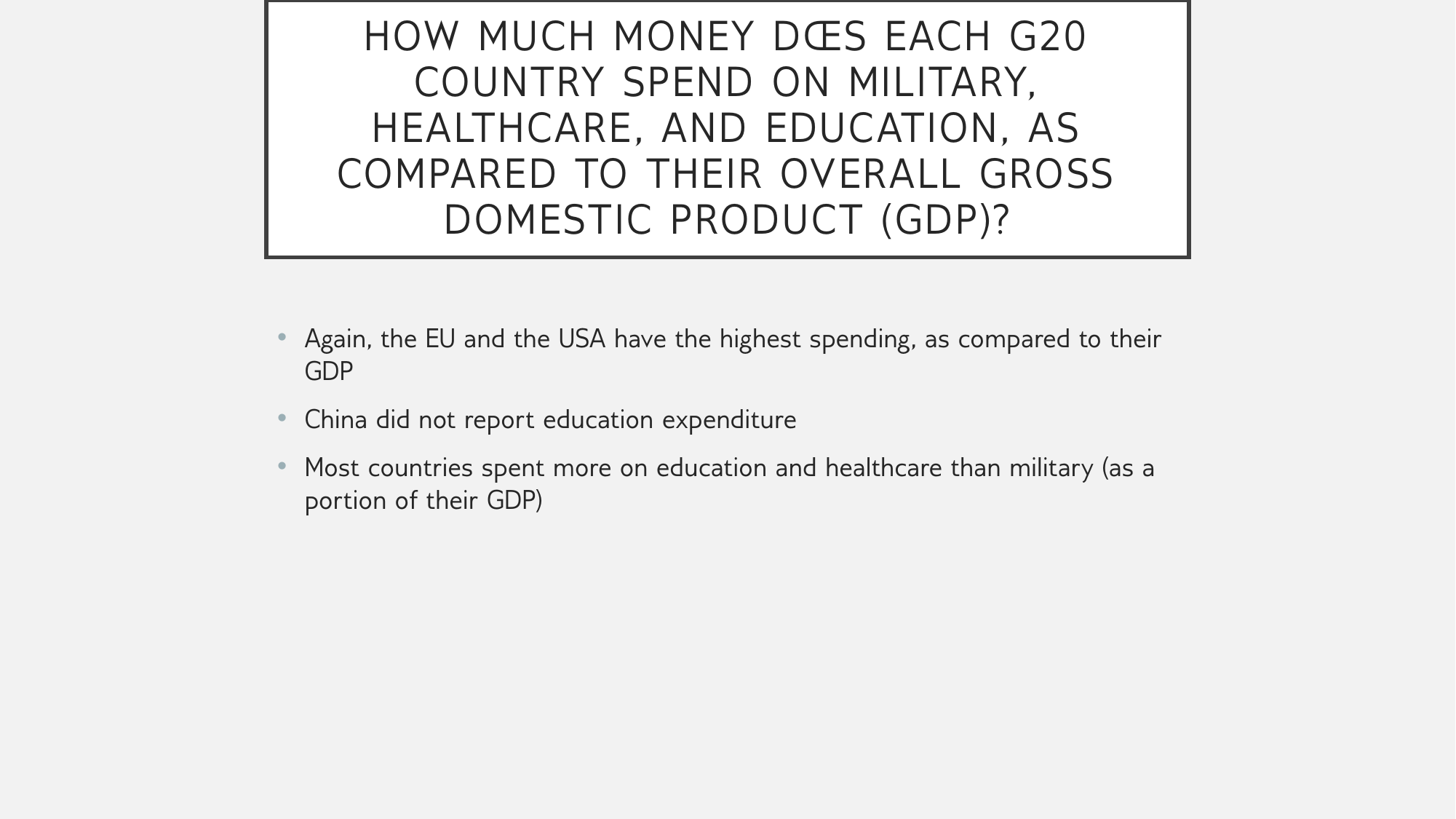

# How much money does each G20 country spend on military, healthcare, and education, as compared to their overall Gross Domestic Product (GDP)?
Again, the EU and the USA have the highest spending, as compared to their GDP
China did not report education expenditure
Most countries spent more on education and healthcare than military (as a portion of their GDP)